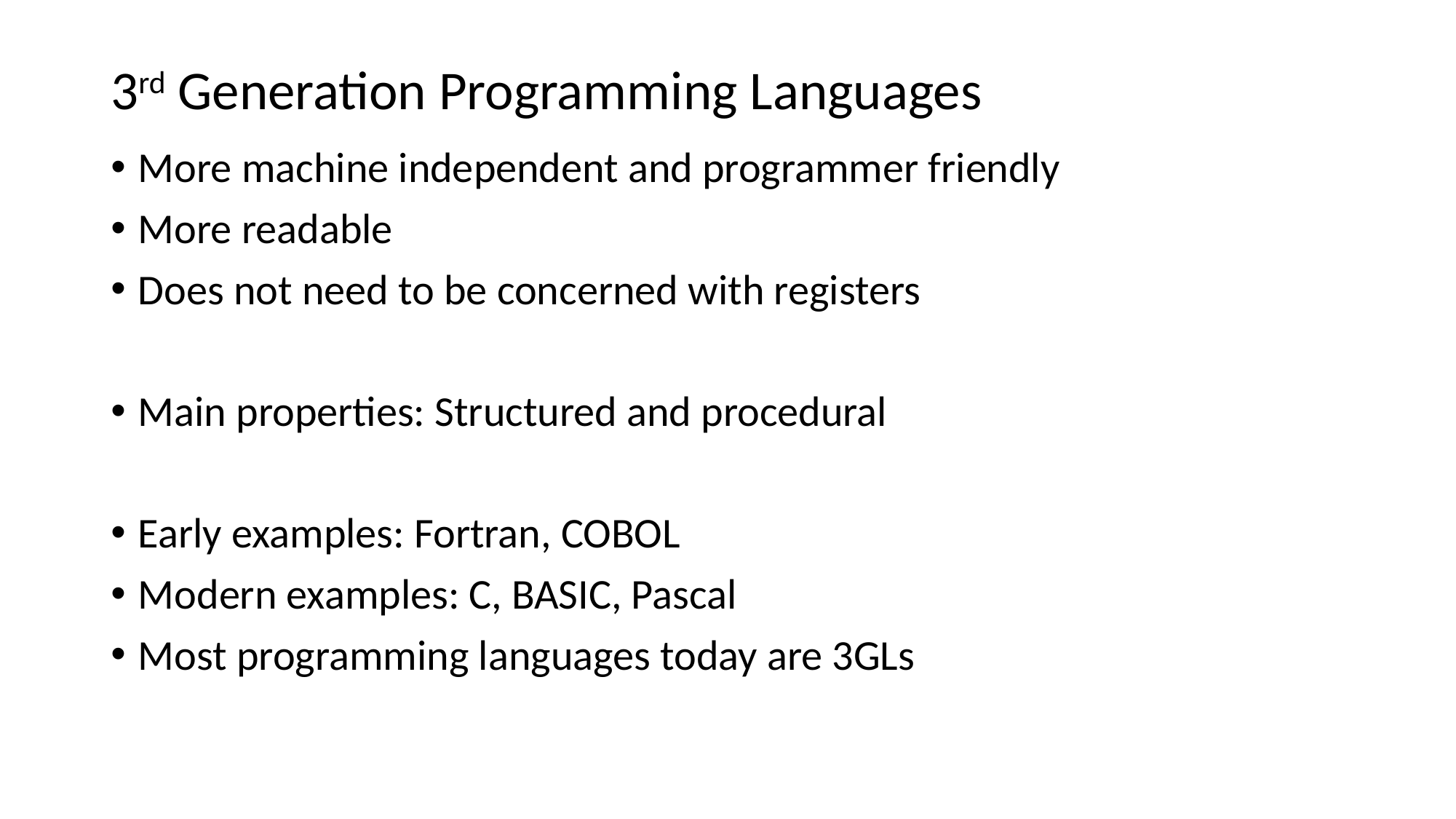

# 3rd Generation Programming Languages
More machine independent and programmer friendly
More readable
Does not need to be concerned with registers

Main properties: Structured and procedural

Early examples: Fortran, COBOL
Modern examples: C, BASIC, Pascal
Most programming languages today are 3GLs